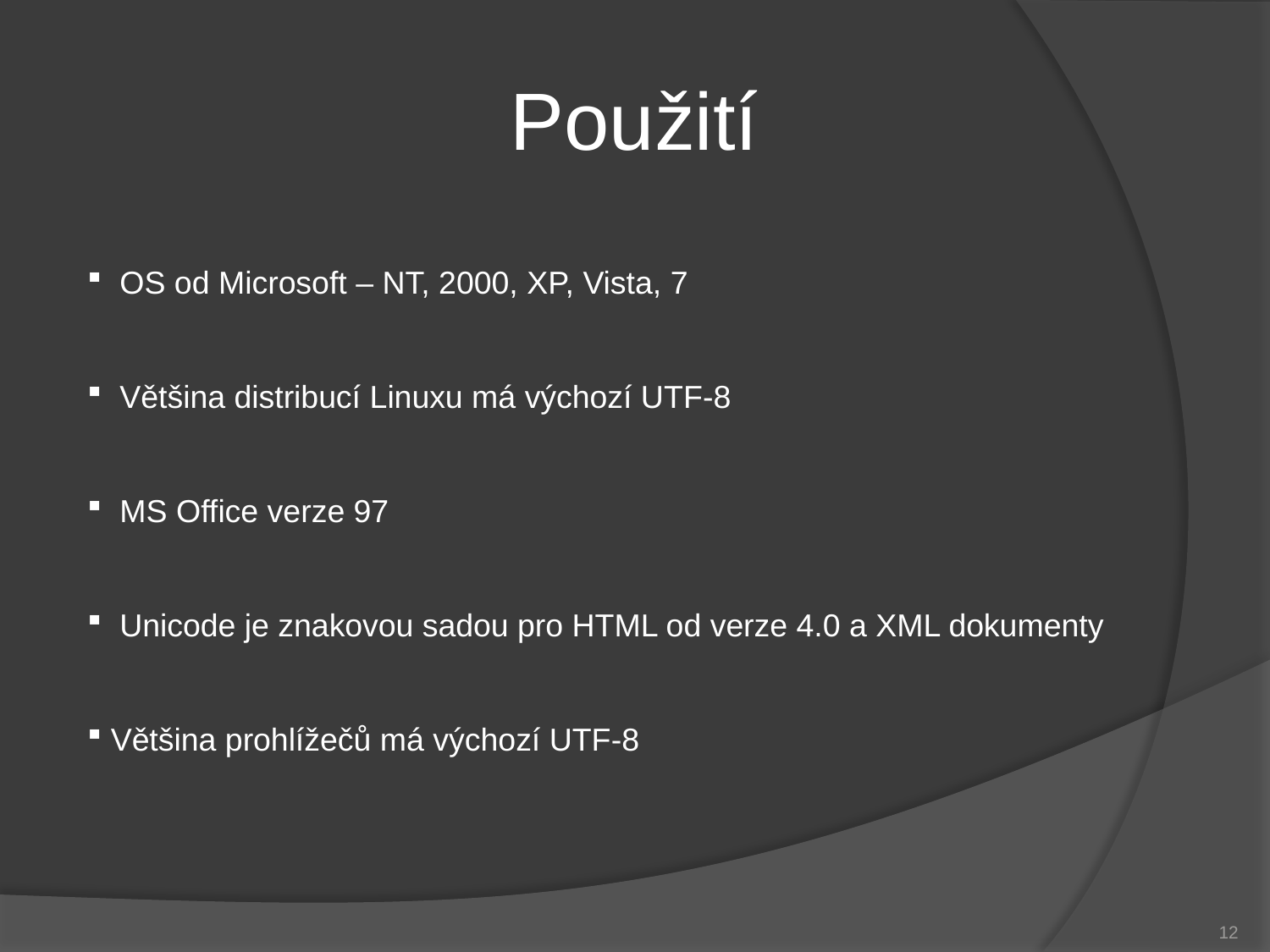

# Použití
  OS od Microsoft – NT, 2000, XP, Vista, 7

  Většina distribucí Linuxu má výchozí UTF-8

  MS Office verze 97

  Unicode je znakovou sadou pro HTML od verze 4.0 a XML dokumenty

 Většina prohlížečů má výchozí UTF-8
12